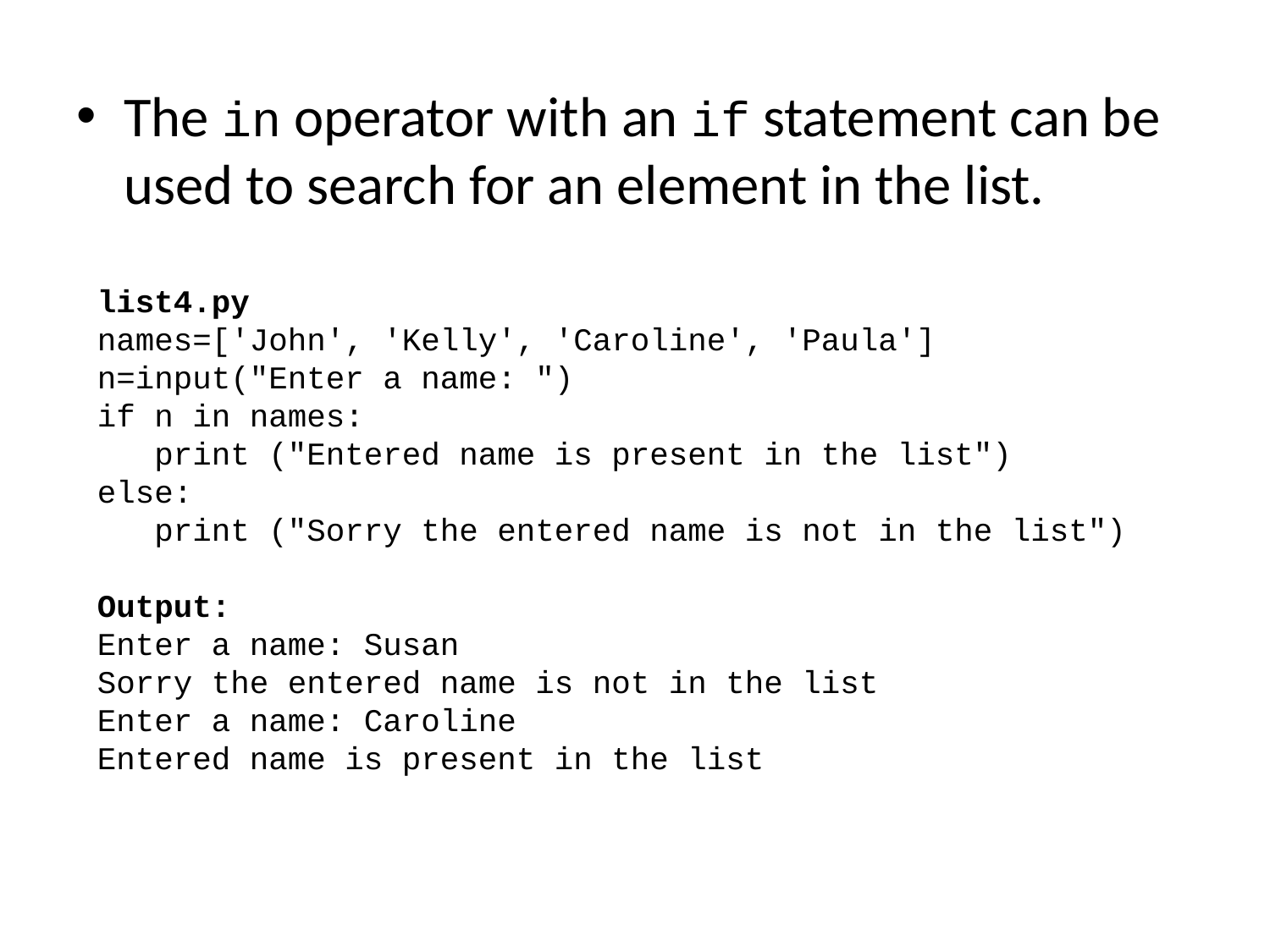

The in operator with an if statement can be used to search for an element in the list.
list4.py
names=['John', 'Kelly', 'Caroline', 'Paula']
n=input("Enter a name: ")
if n in names:
   print ("Entered name is present in the list")
else:
   print ("Sorry the entered name is not in the list")

Output:
Enter a name: Susan
Sorry the entered name is not in the list
Enter a name: Caroline
Entered name is present in the list